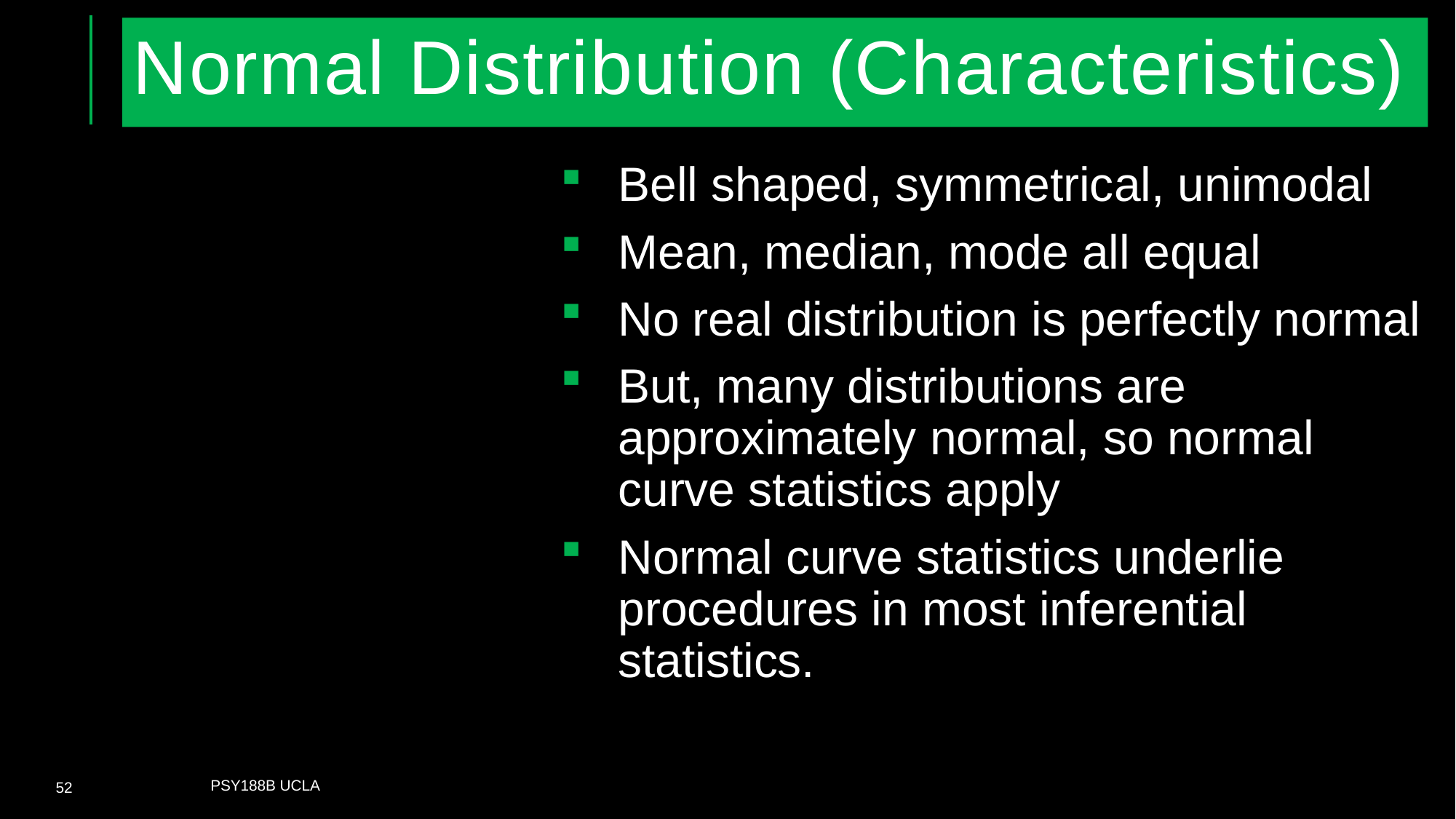

# Normal Distribution (Characteristics)
Bell shaped, symmetrical, unimodal
Mean, median, mode all equal
No real distribution is perfectly normal
But, many distributions are approximately normal, so normal curve statistics apply
Normal curve statistics underlie procedures in most inferential statistics.
Psy188B UCLA
52